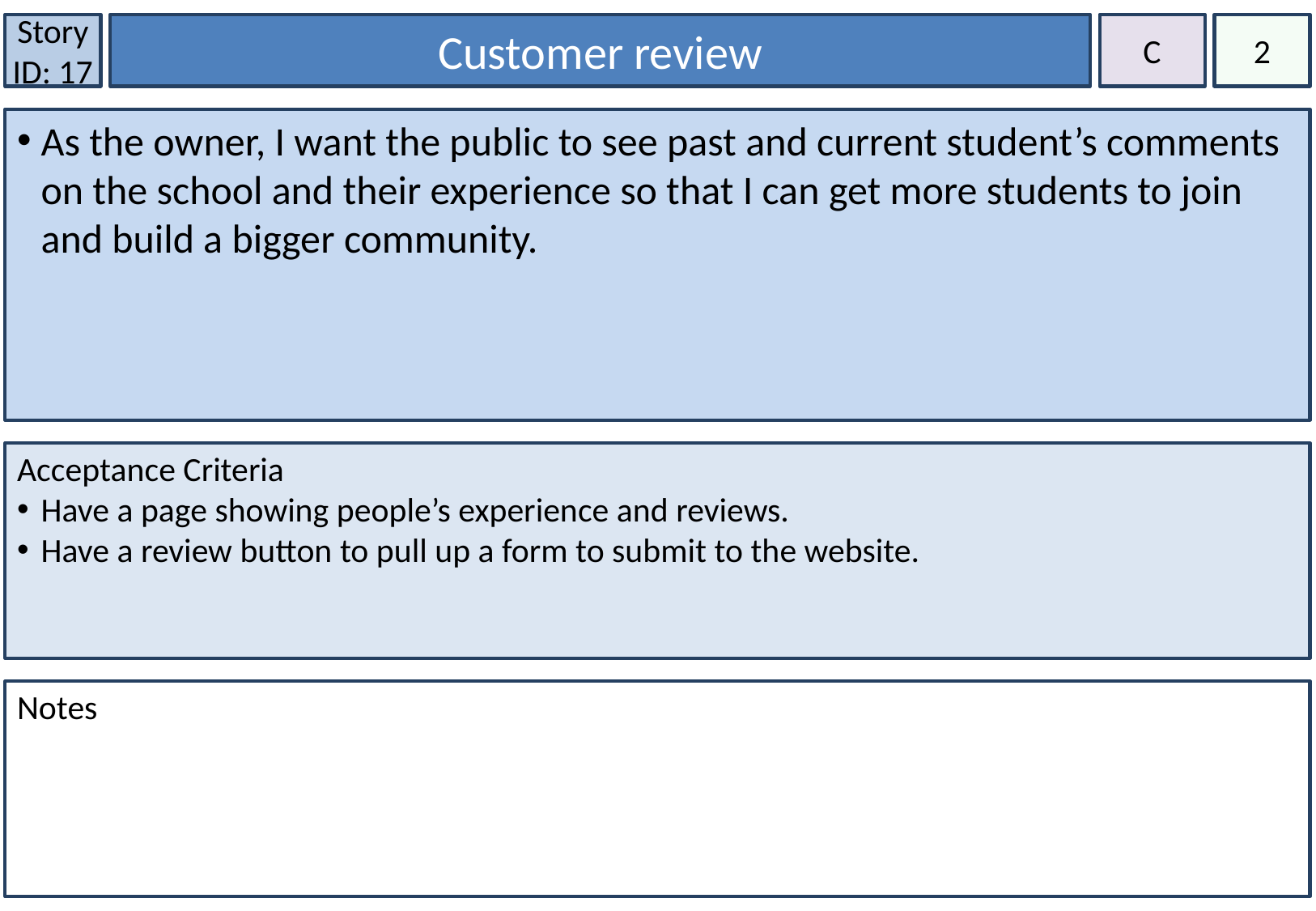

Story ID: 17
Customer review
C
2
As the owner, I want the public to see past and current student’s comments on the school and their experience so that I can get more students to join and build a bigger community.
Acceptance Criteria
Have a page showing people’s experience and reviews.
Have a review button to pull up a form to submit to the website.
Notes